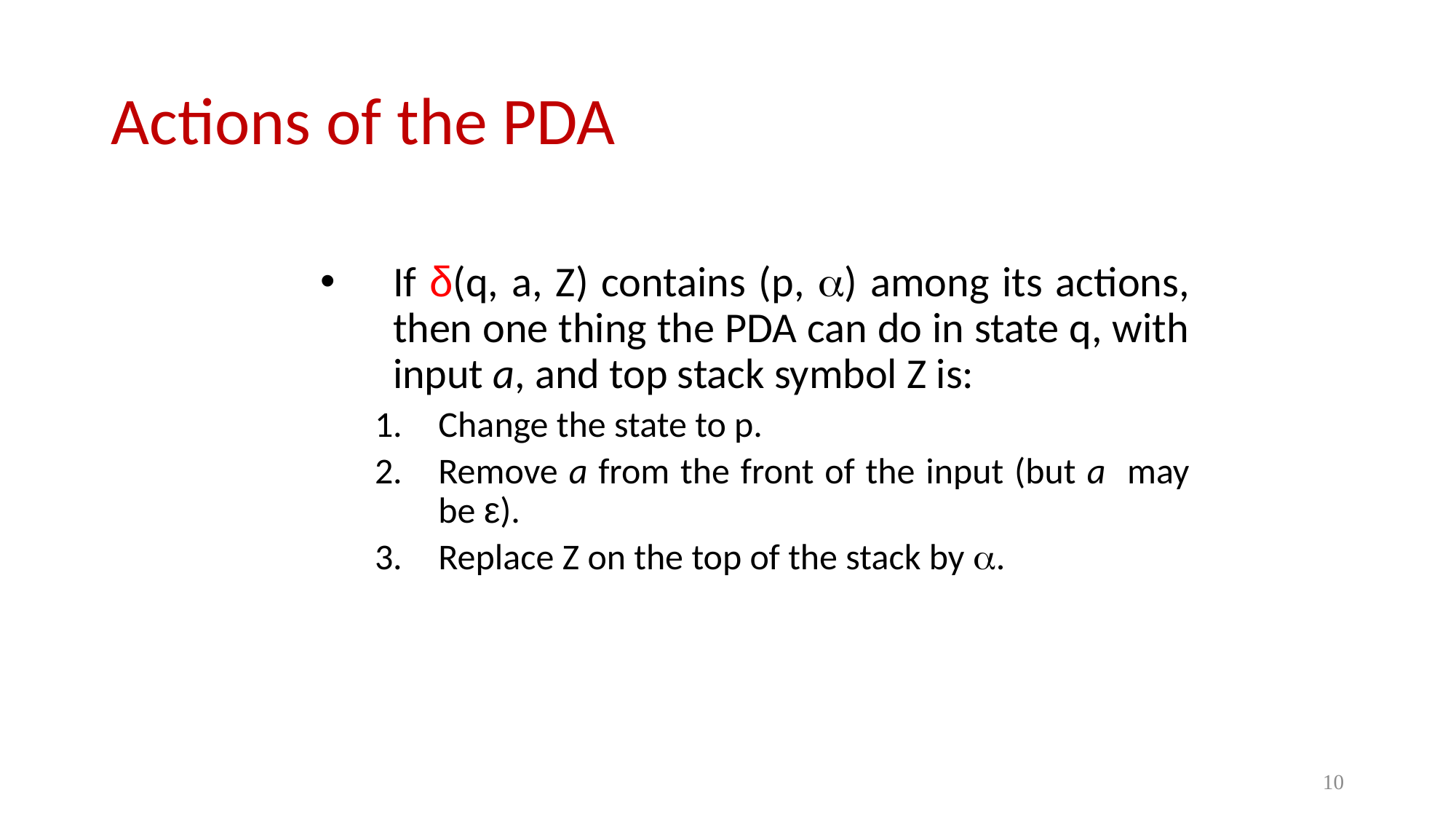

# Actions of the PDA
If δ(q, a, Z) contains (p, α) among its actions, then one thing the PDA can do in state q, with input a, and top stack symbol Z is:
Change the state to p.
Remove a from the front of the input (but a  may be ε).
Replace Z on the top of the stack by α.
10